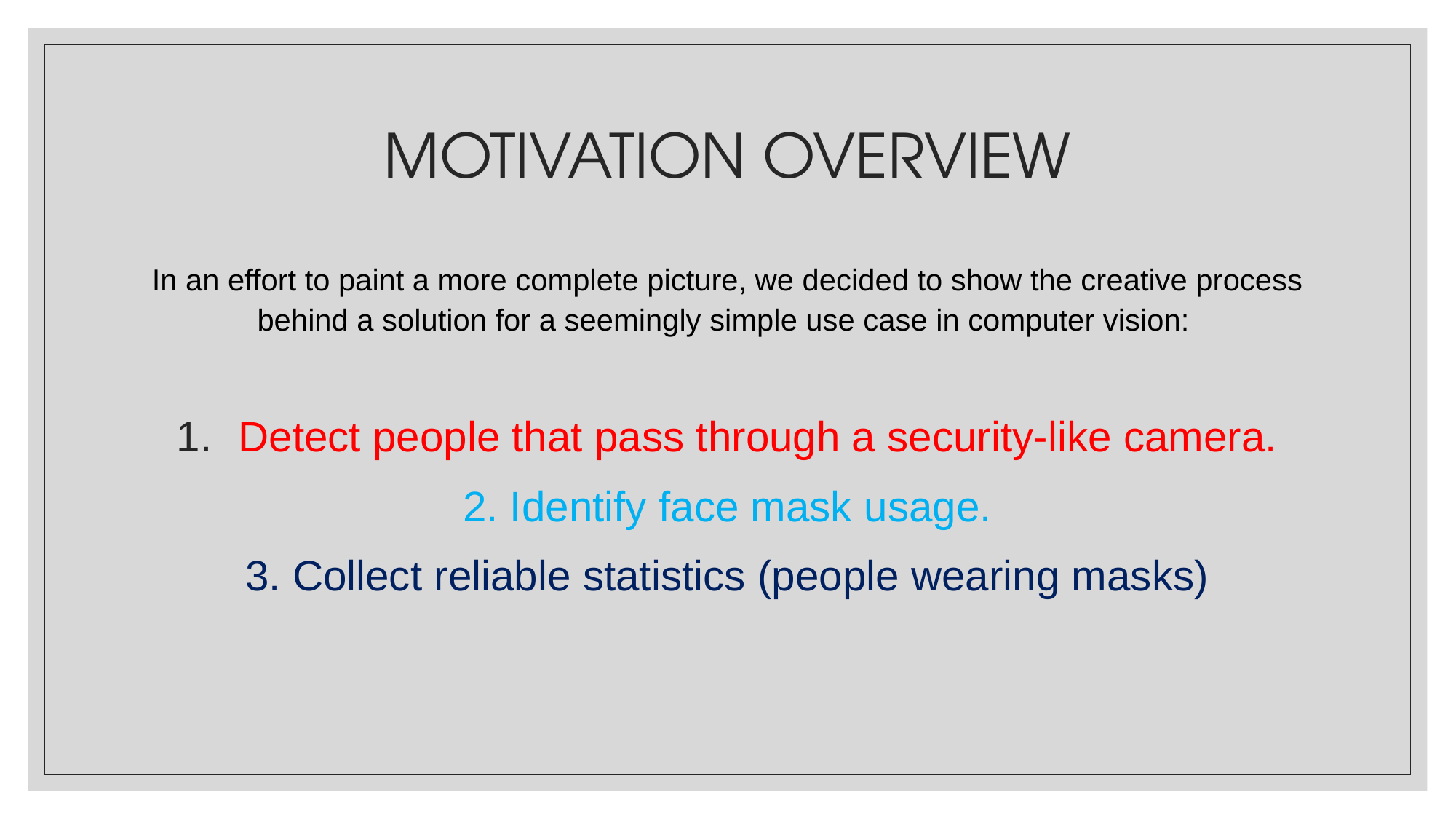

# MOTIVATION OVERVIEW
In an effort to paint a more complete picture, we decided to show the creative process behind a solution for a seemingly simple use case in computer vision:

Detect people that pass through a security-like camera.
2. Identify face mask usage.
3. Collect reliable statistics (people wearing masks)